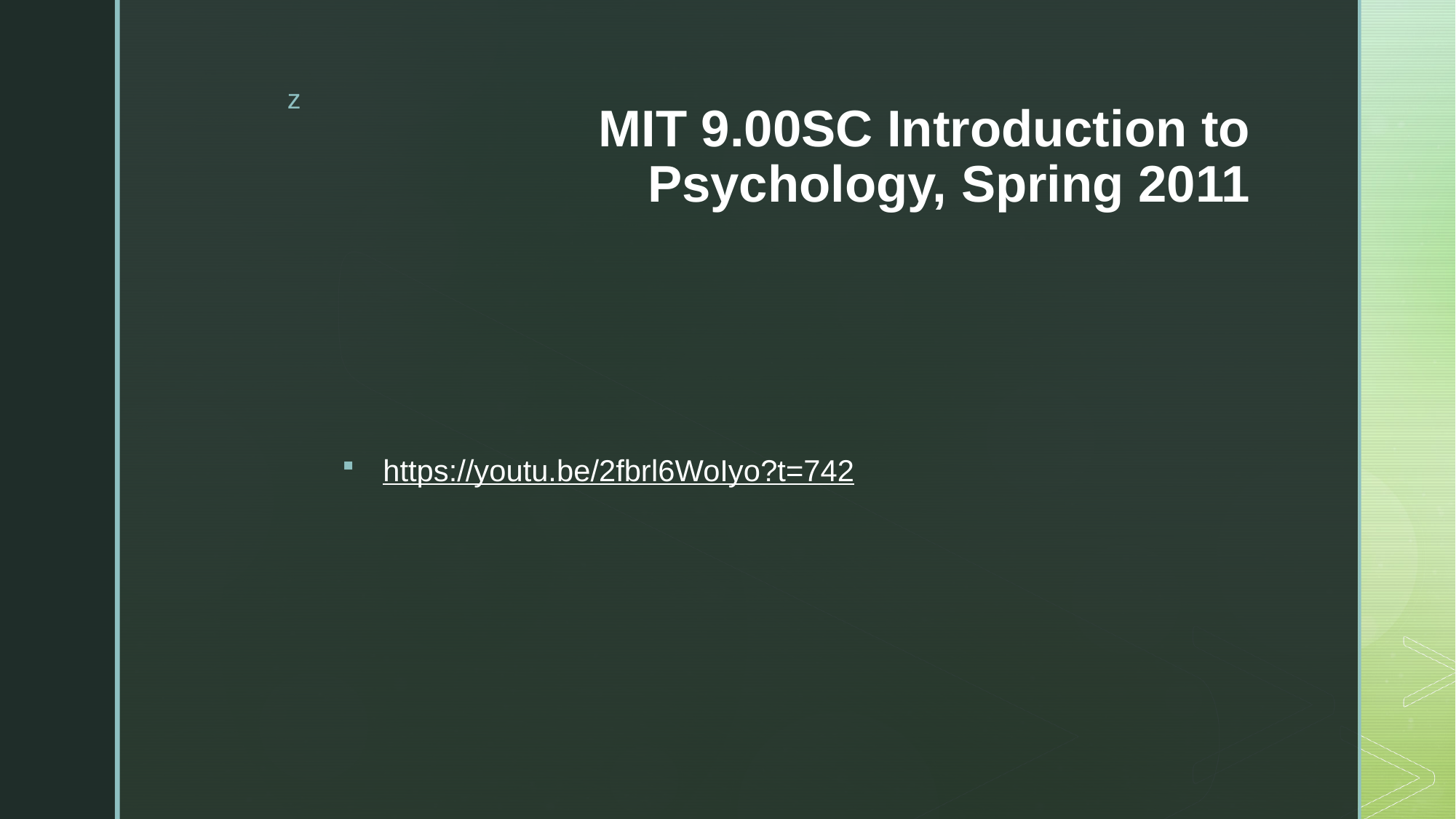

# MIT 9.00SC Introduction to Psychology, Spring 2011
https://youtu.be/2fbrl6WoIyo?t=742